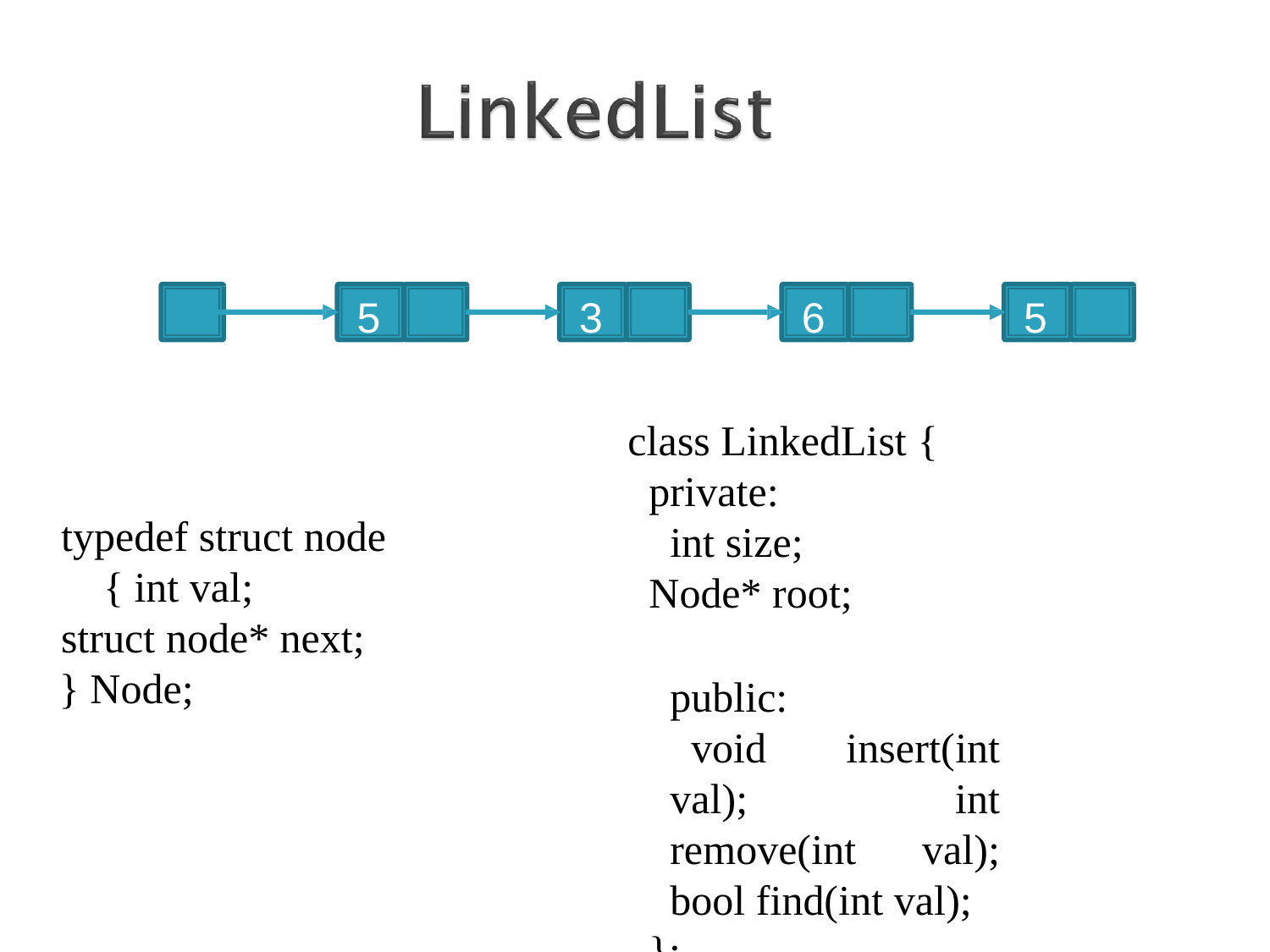

#

5
3
6
5	X

class LinkedList { private:
int size; Node* root;

public:
void insert(int val); int remove(int val); bool find(int val);
};
typedef struct node { int val;
struct node* next;
} Node;